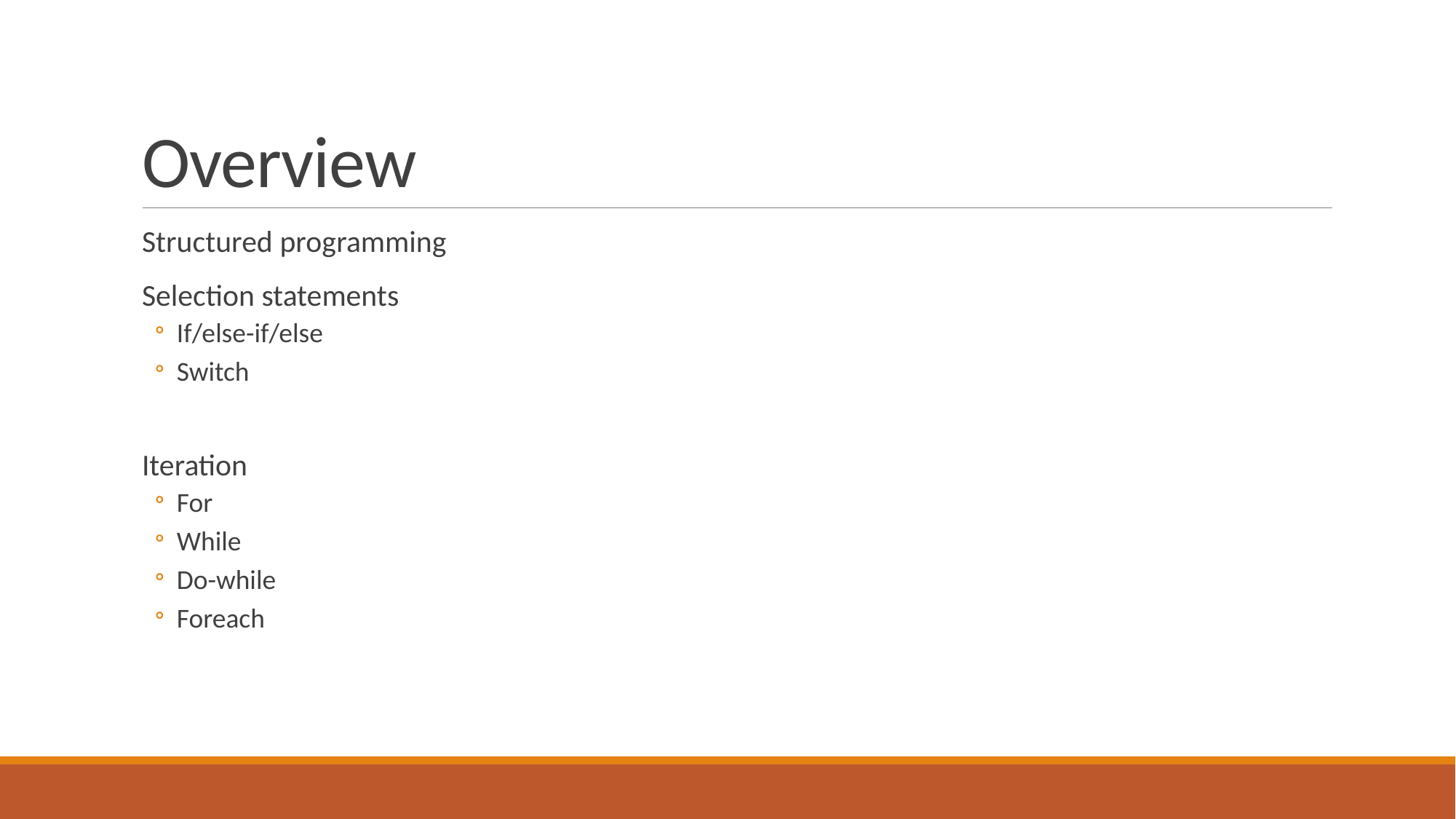

# Overview
Structured programming
Selection statements
If/else-if/else
Switch

Iteration
For
While
Do-while
Foreach